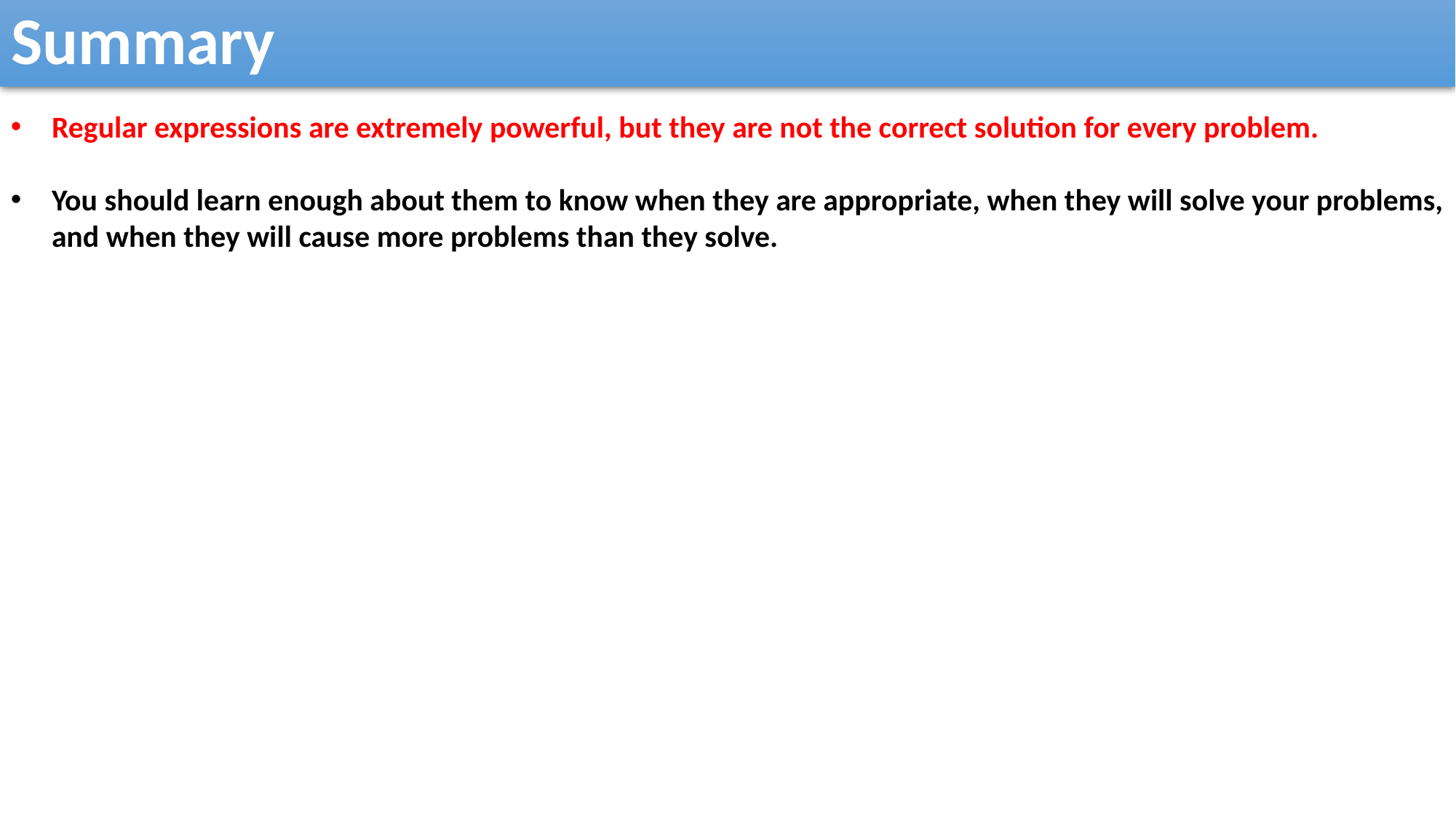

Summary
Regular expressions are extremely powerful, but they are not the correct solution for every problem.

You should learn enough about them to know when they are appropriate, when they will solve your problems, and when they will cause more problems than they solve.